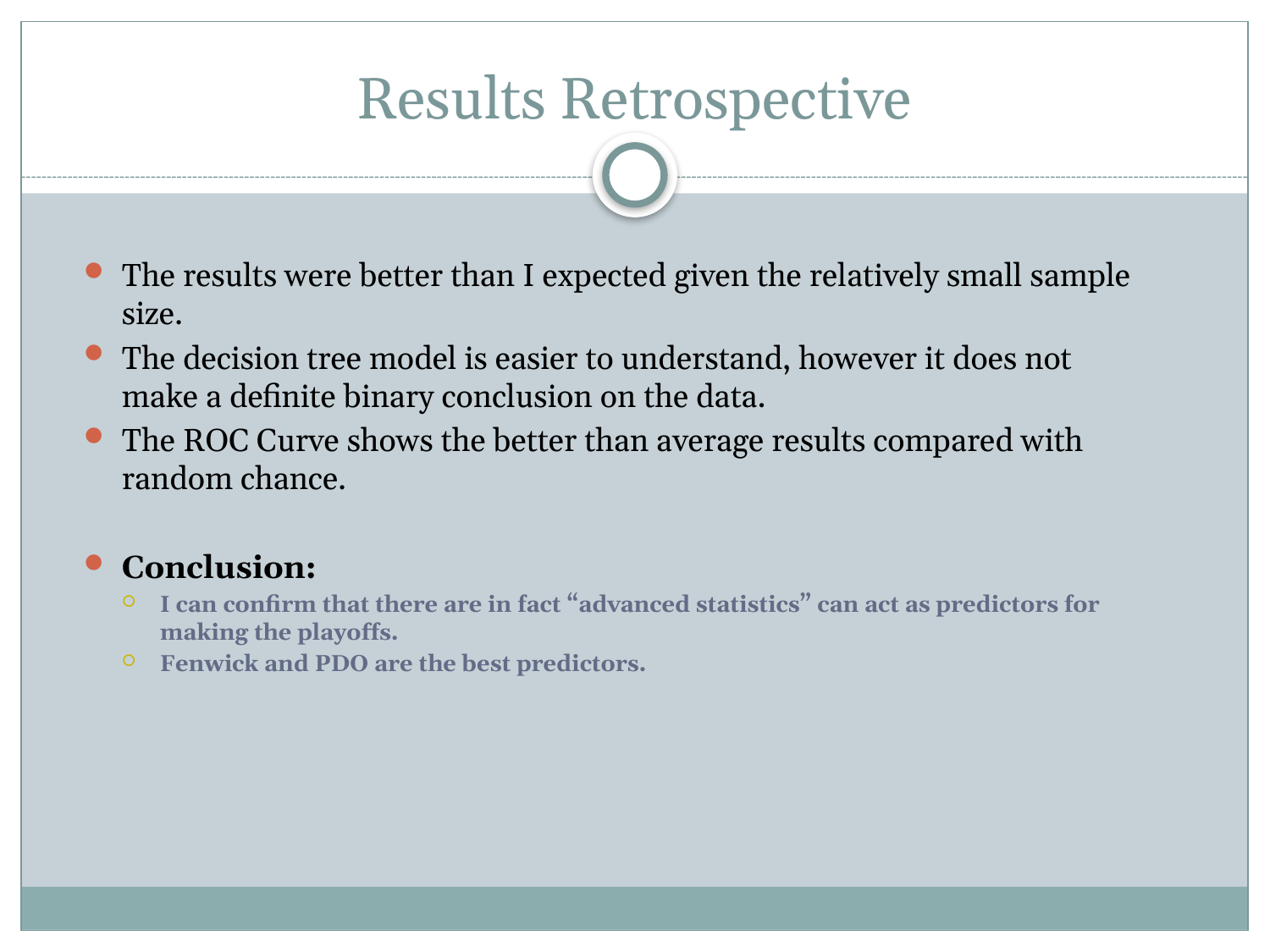

# Results Retrospective
The results were better than I expected given the relatively small sample size.
The decision tree model is easier to understand, however it does not make a definite binary conclusion on the data.
The ROC Curve shows the better than average results compared with random chance.

Conclusion:
I can confirm that there are in fact “advanced statistics” can act as predictors for making the playoffs.
Fenwick and PDO are the best predictors.